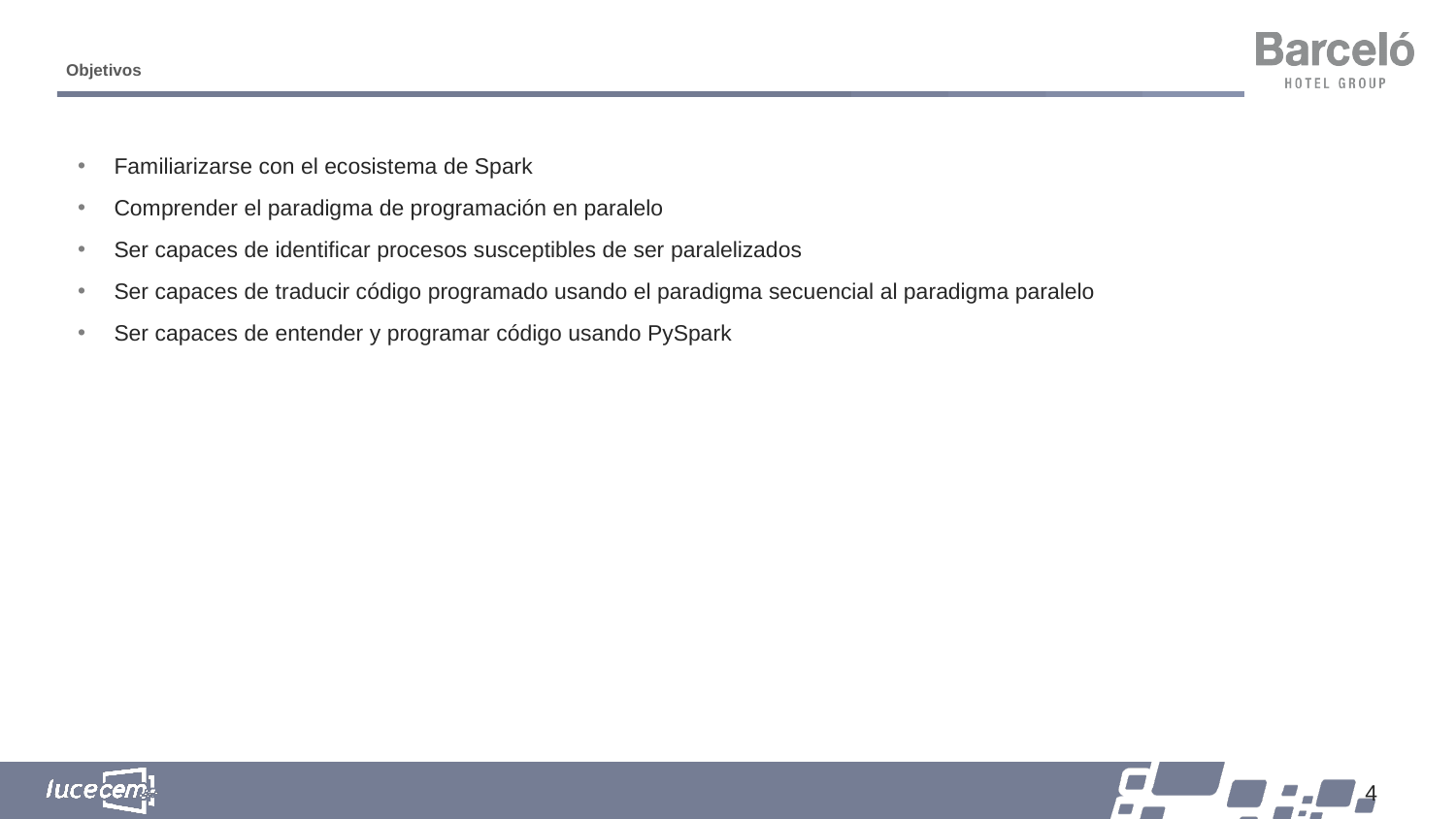

# Objetivos
Familiarizarse con el ecosistema de Spark
Comprender el paradigma de programación en paralelo
Ser capaces de identificar procesos susceptibles de ser paralelizados
Ser capaces de traducir código programado usando el paradigma secuencial al paradigma paralelo
Ser capaces de entender y programar código usando PySpark